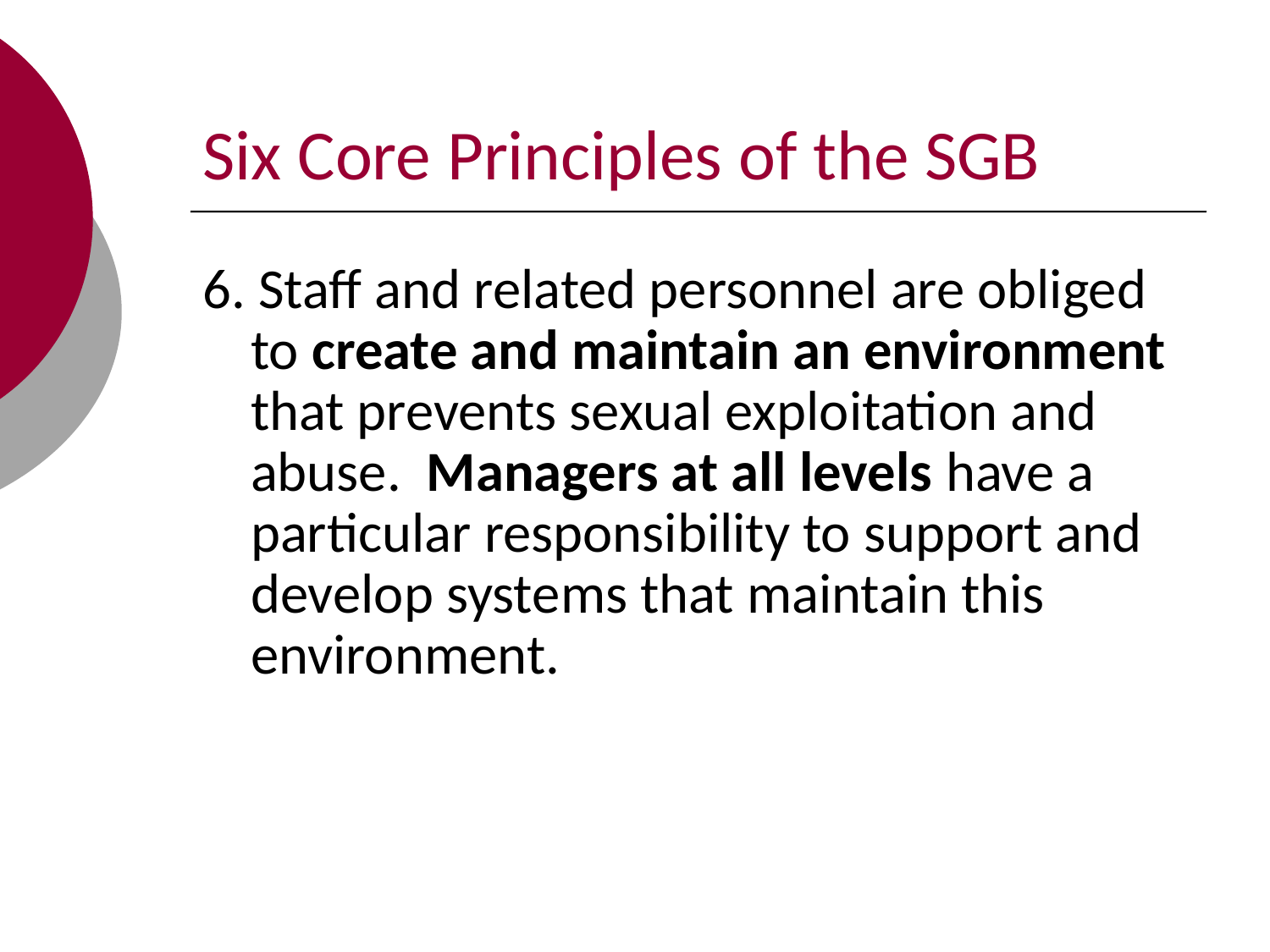

# Six Core Principles of the SGB
6. Staff and related personnel are obliged to create and maintain an environment that prevents sexual exploitation and abuse.  Managers at all levels have a particular responsibility to support and develop systems that maintain this environment.